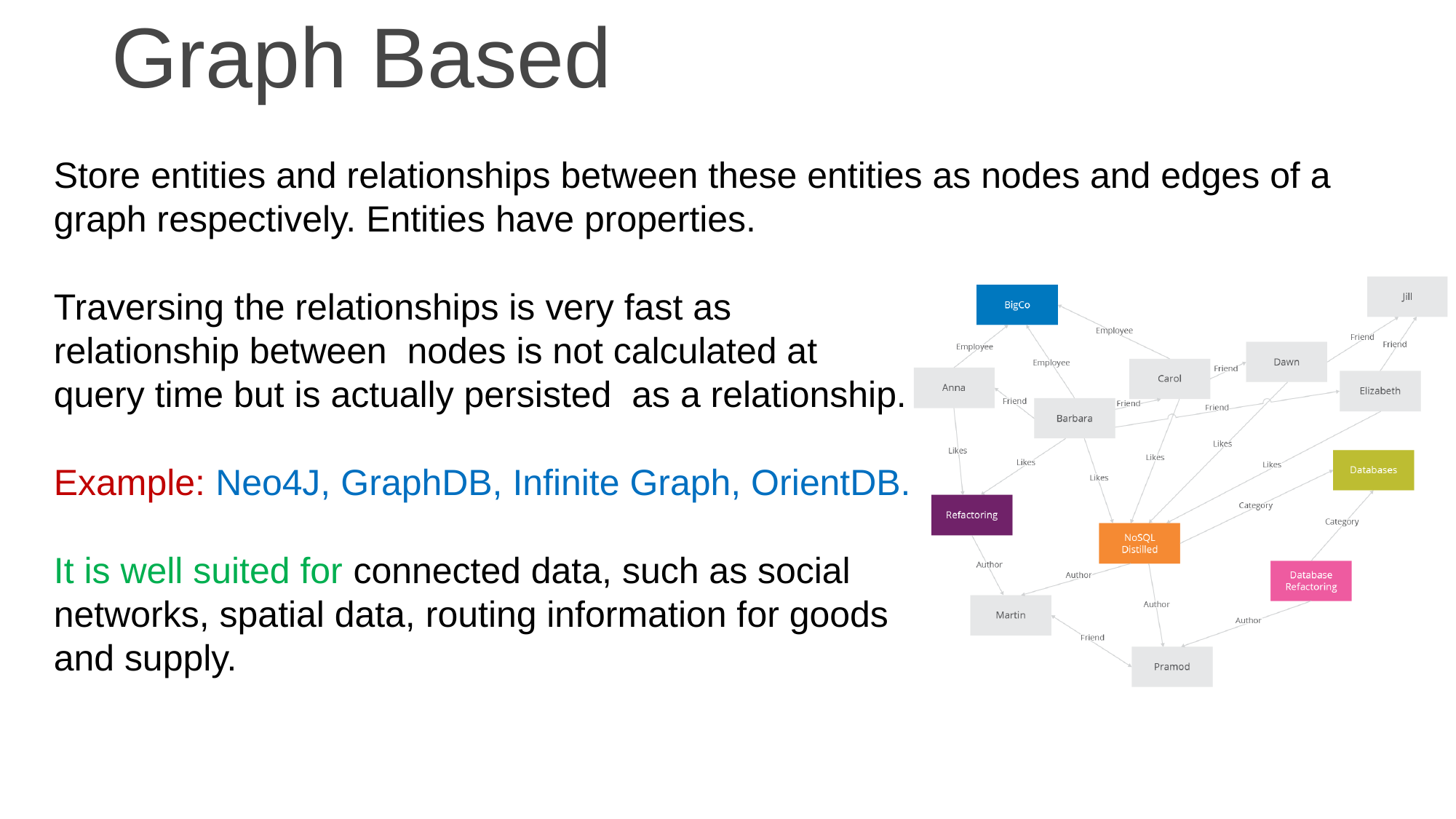

# Graph Based
Store entities and relationships between these entities as nodes and edges of a graph respectively. Entities have properties.

Traversing the relationships is very fast as
relationship between  nodes is not calculated at
query time but is actually persisted  as a relationship.

Example: Neo4J, GraphDB, Infinite Graph, OrientDB.

It is well suited for connected data, such as social
networks, spatial data, routing information for goods
and supply.
11